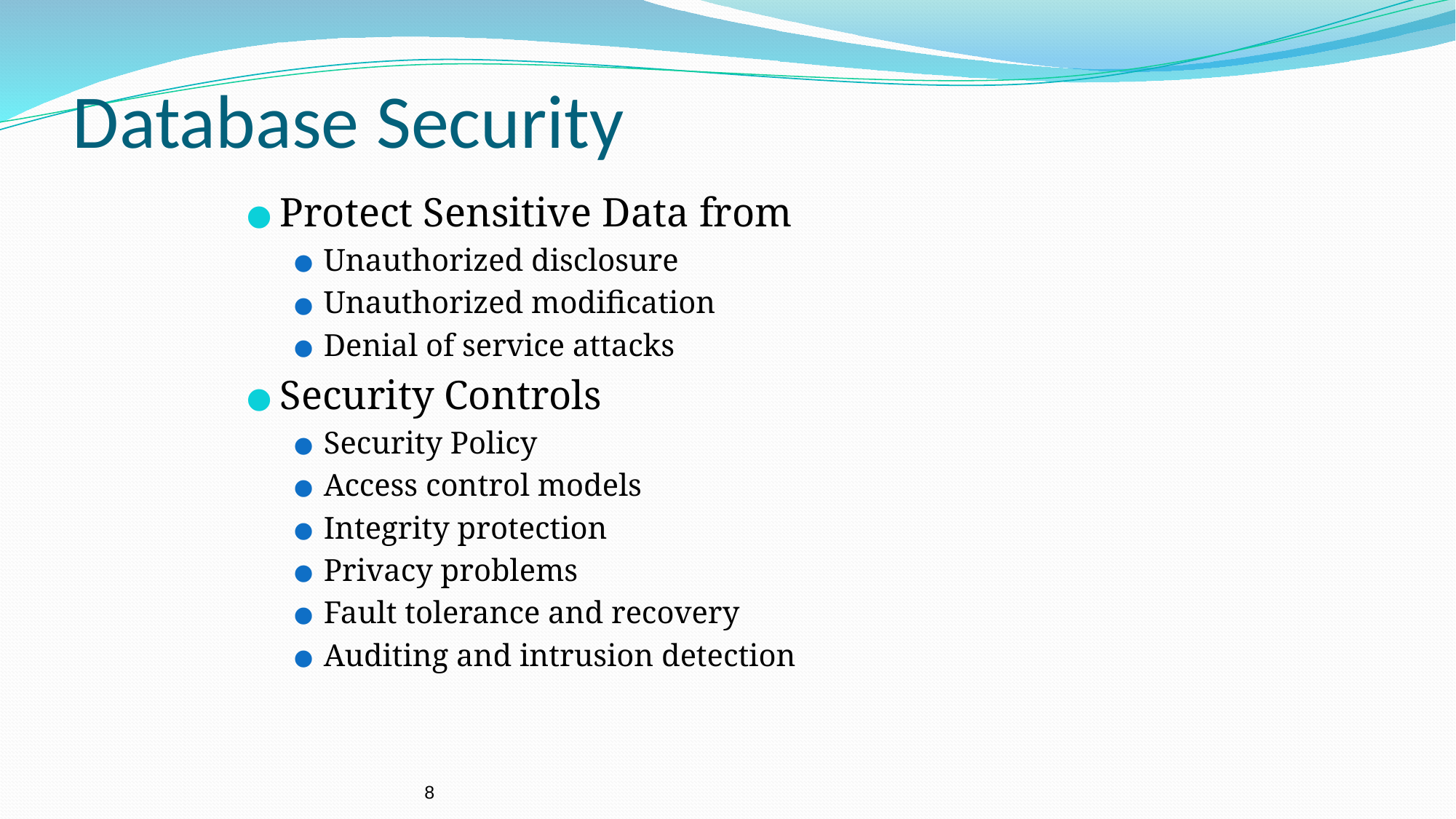

# Database Security
Protect Sensitive Data from
Unauthorized disclosure
Unauthorized modification
Denial of service attacks
Security Controls
Security Policy
Access control models
Integrity protection
Privacy problems
Fault tolerance and recovery
Auditing and intrusion detection

8